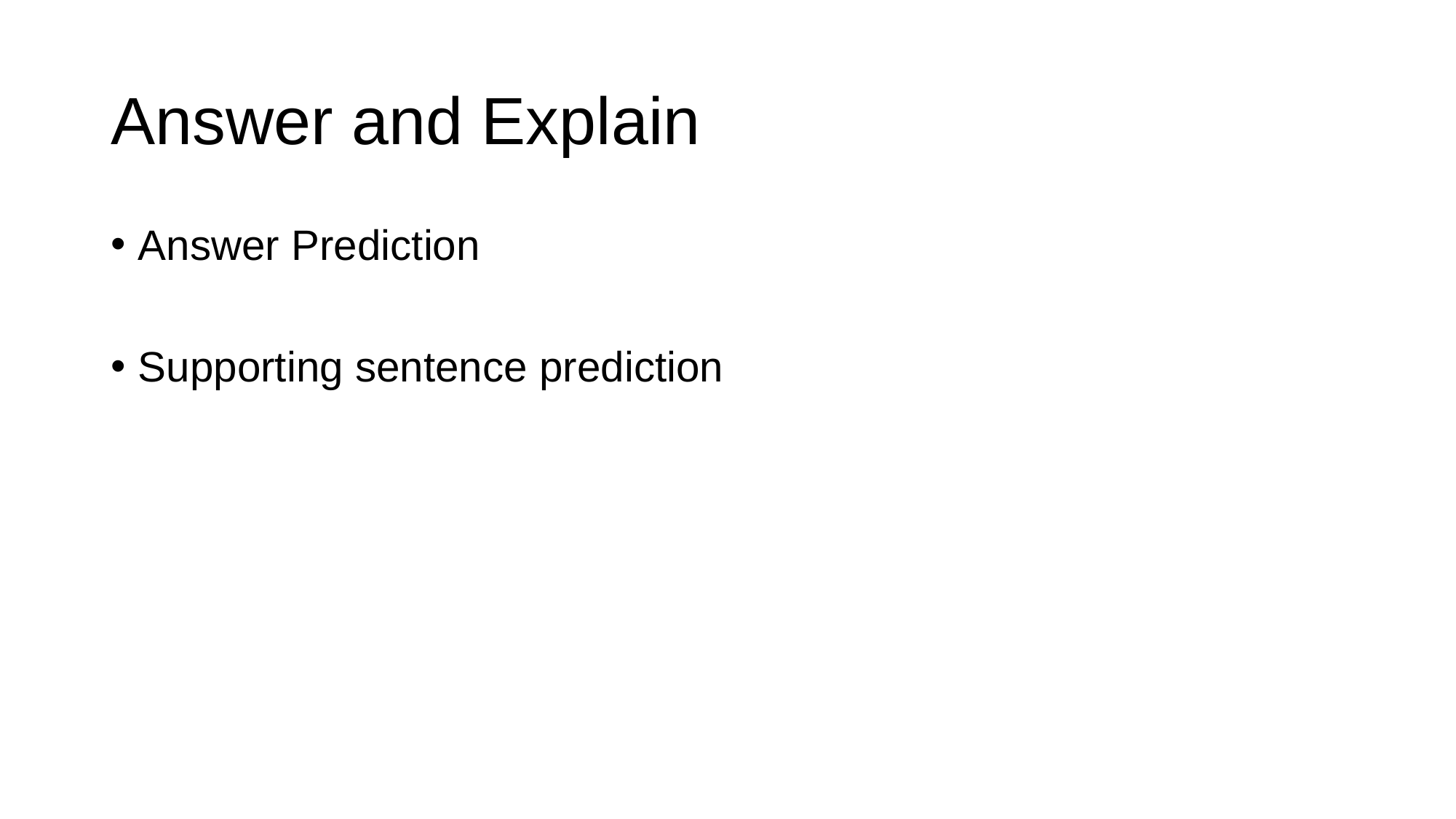

# Answer and Explain
Answer Prediction

Supporting sentence prediction